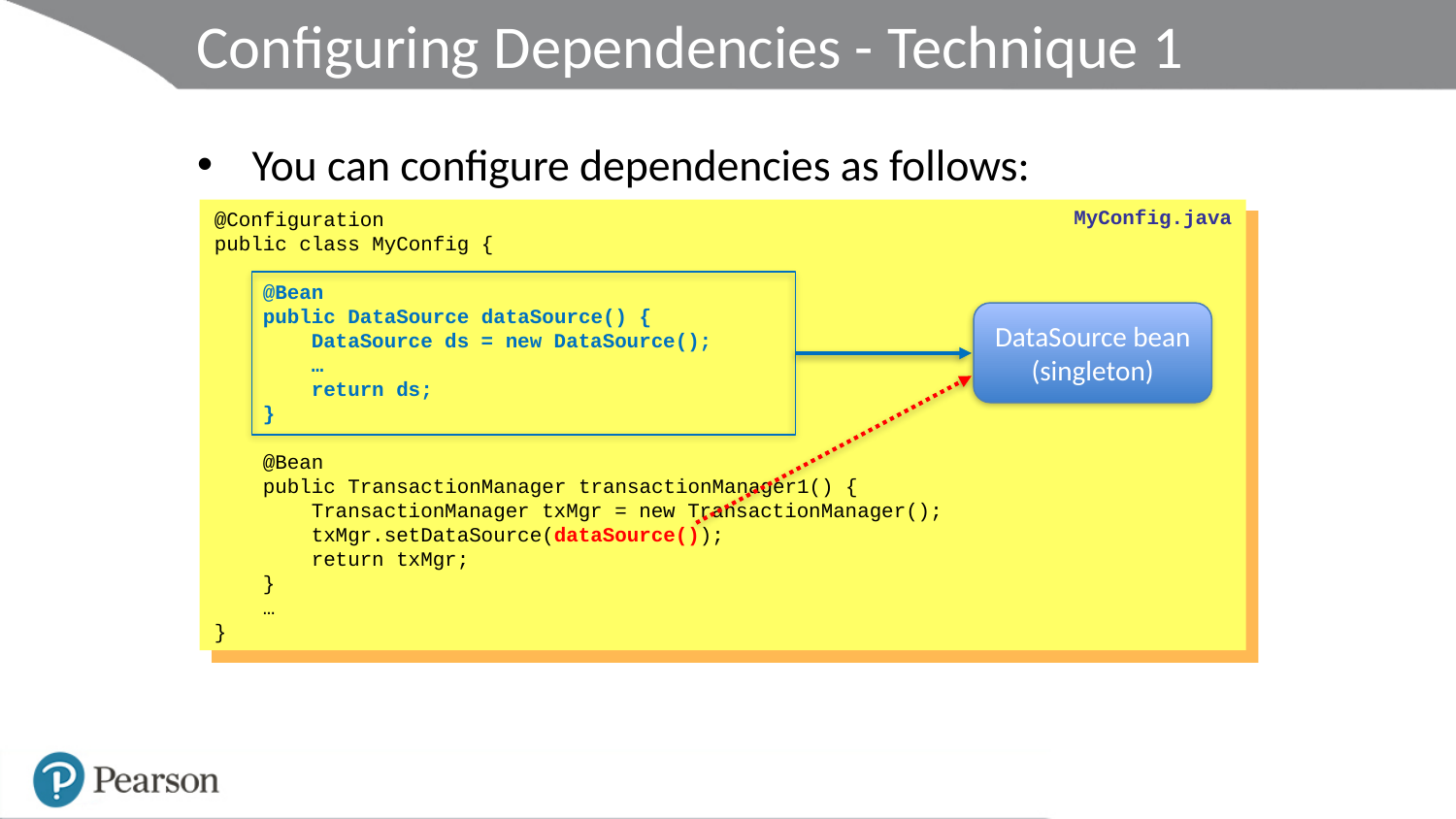

# Configuring Dependencies - Technique 1
You can configure dependencies as follows:
@Configuration
public class MyConfig {

    @Bean
    public DataSource dataSource() {
        DataSource ds = new DataSource();
        …
        return ds;
    }

    @Bean
    public TransactionManager transactionManager1() {
        TransactionManager txMgr = new TransactionManager();
        txMgr.setDataSource(dataSource());
        return txMgr;
    }
    …
}
MyConfig.java

DataSource bean
(singleton)